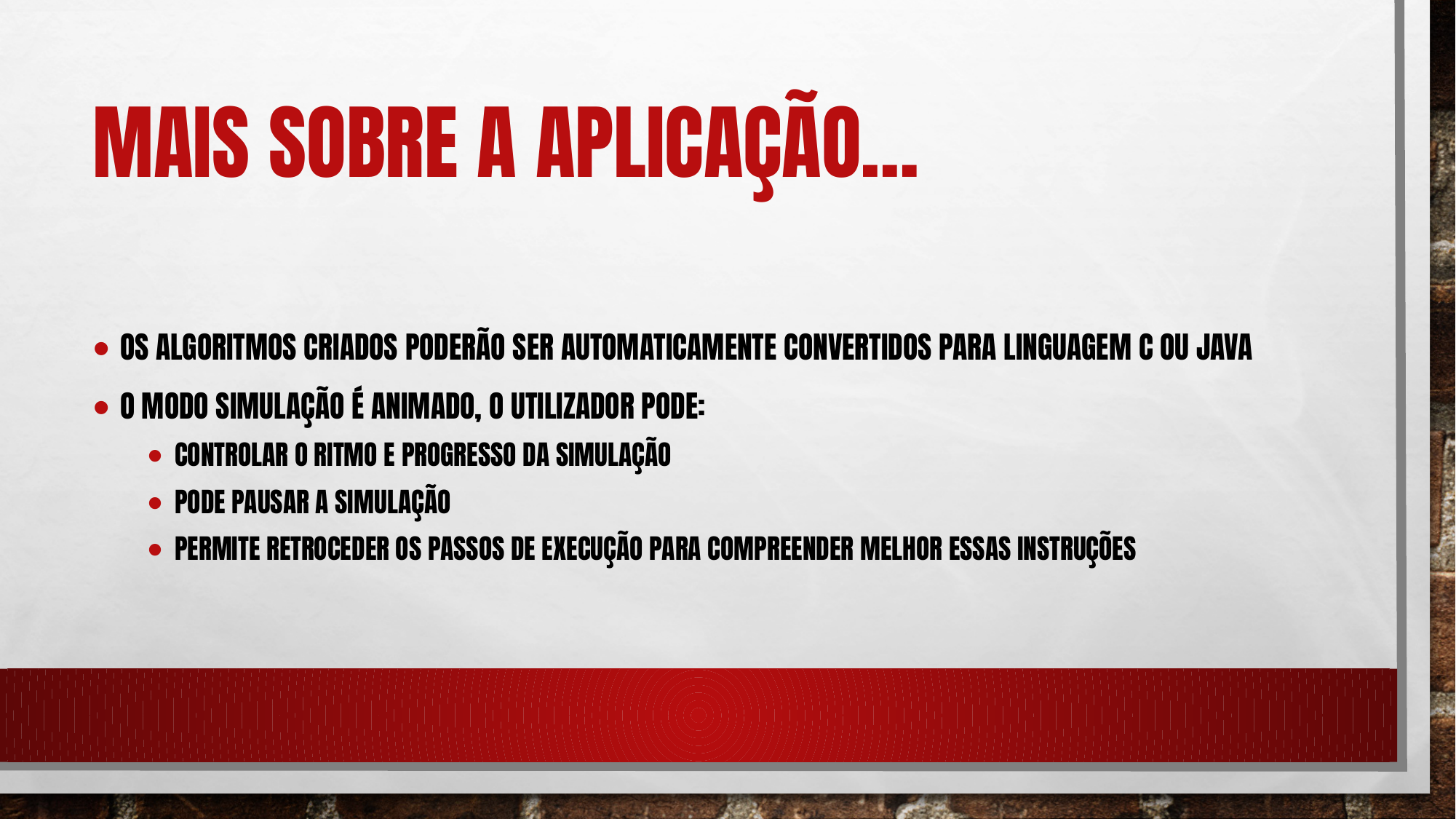

# Mais sobre a aplicação…
Os algoritmos criados poderão ser automaticamente convertidos para linguagem c ou java
O modo simulação é animado, o utilizador pode:
Controlar o ritmo e progresso da simulação
Pode pausar a simulação
Permite retroceder os passos de execução para compreender melhor essas instruções